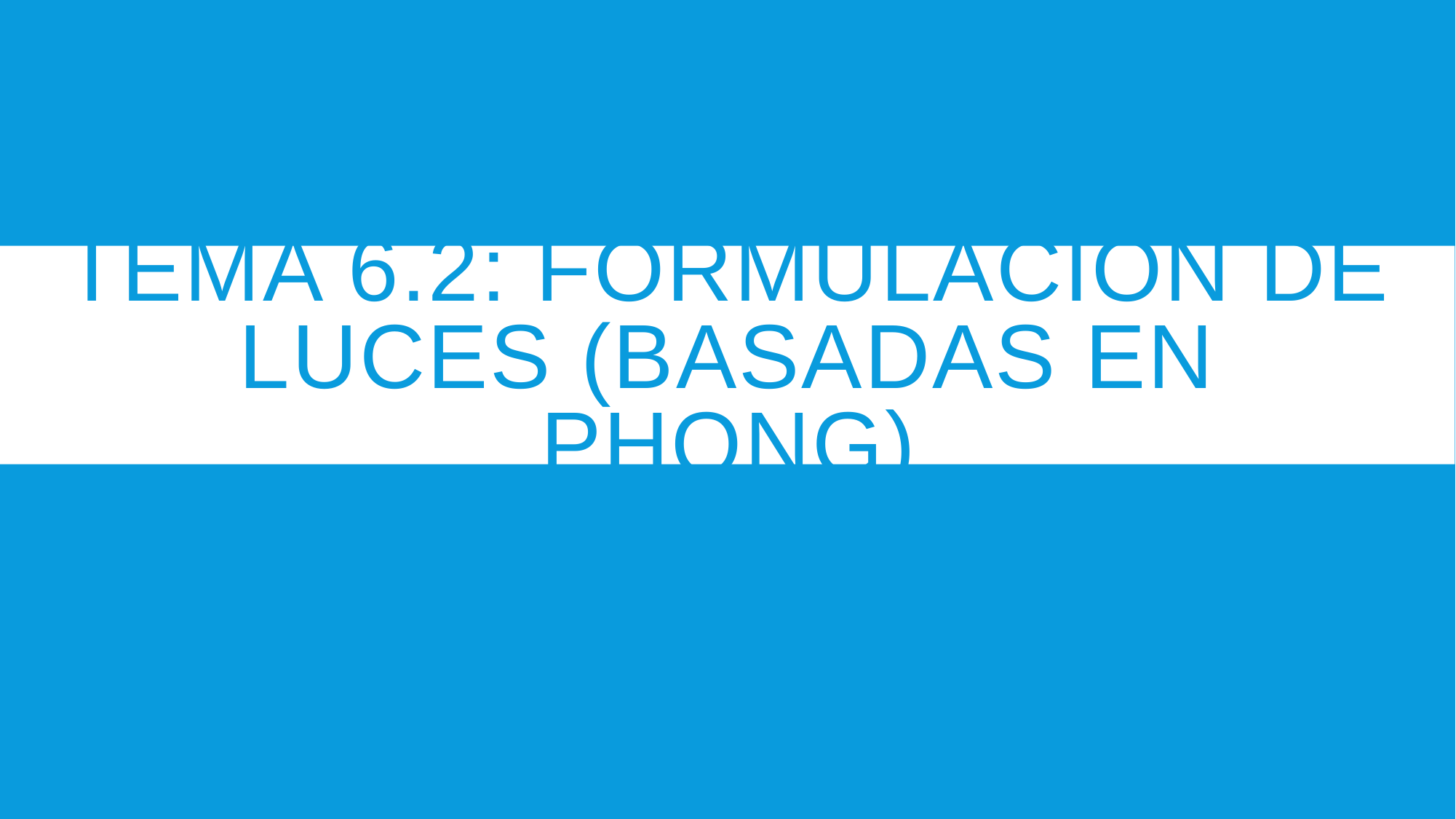

# Tema 6.2: Formulación de luces (basadas en phong)